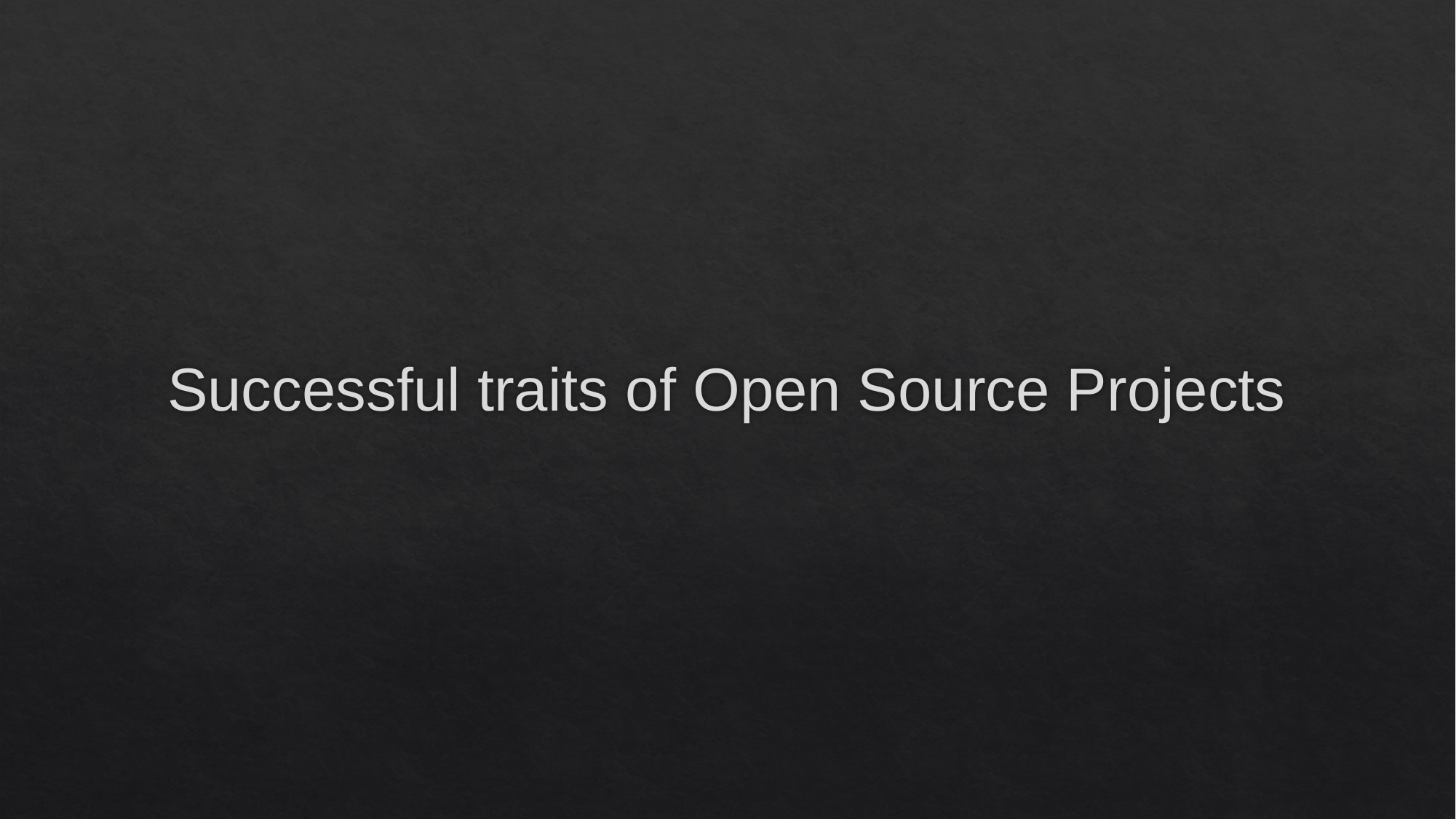

# Successful traits of Open Source Projects